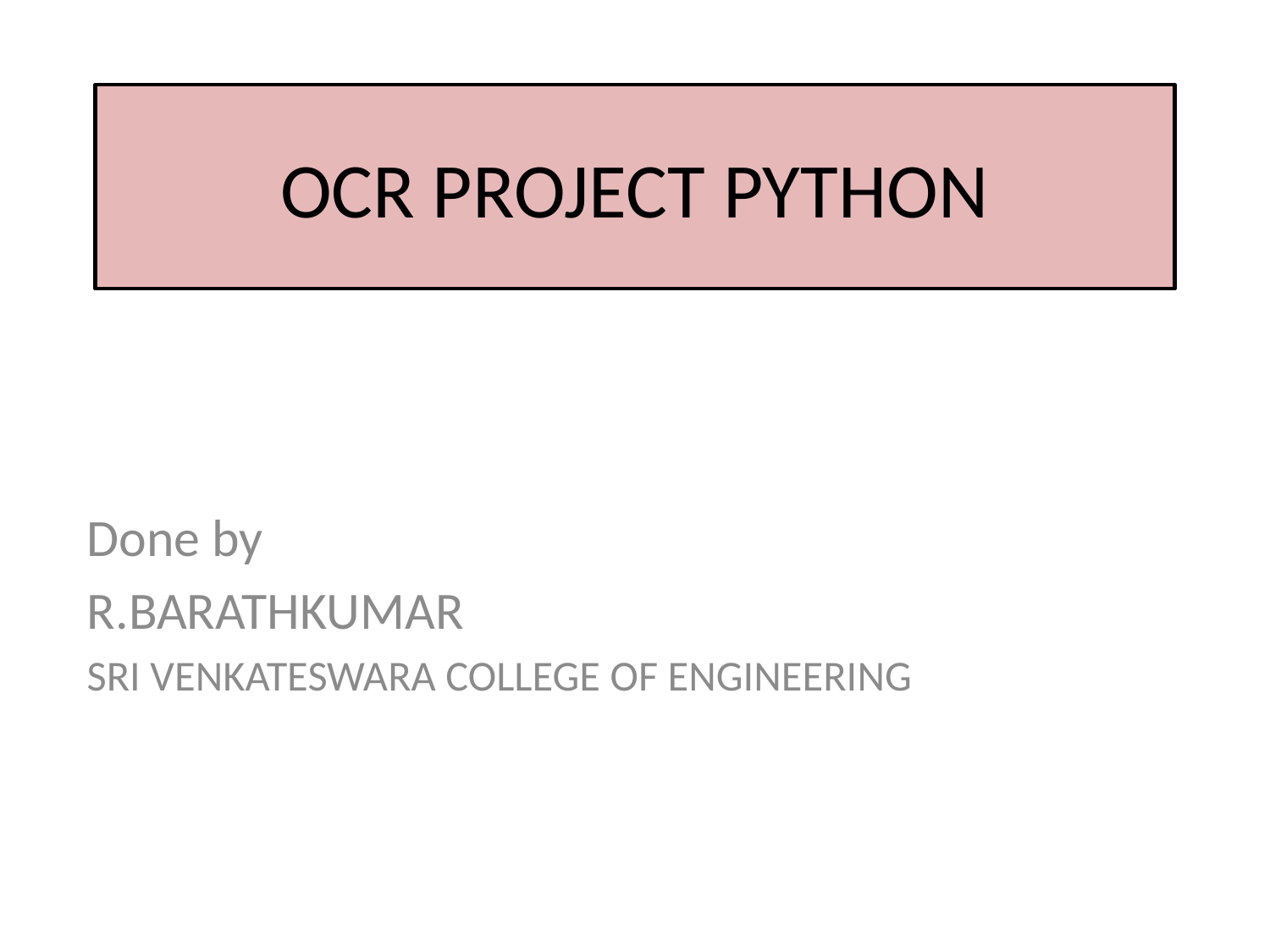

# OCR PROJECT PYTHON
Done by
R.BARATHKUMAR
SRI VENKATESWARA COLLEGE OF ENGINEERING